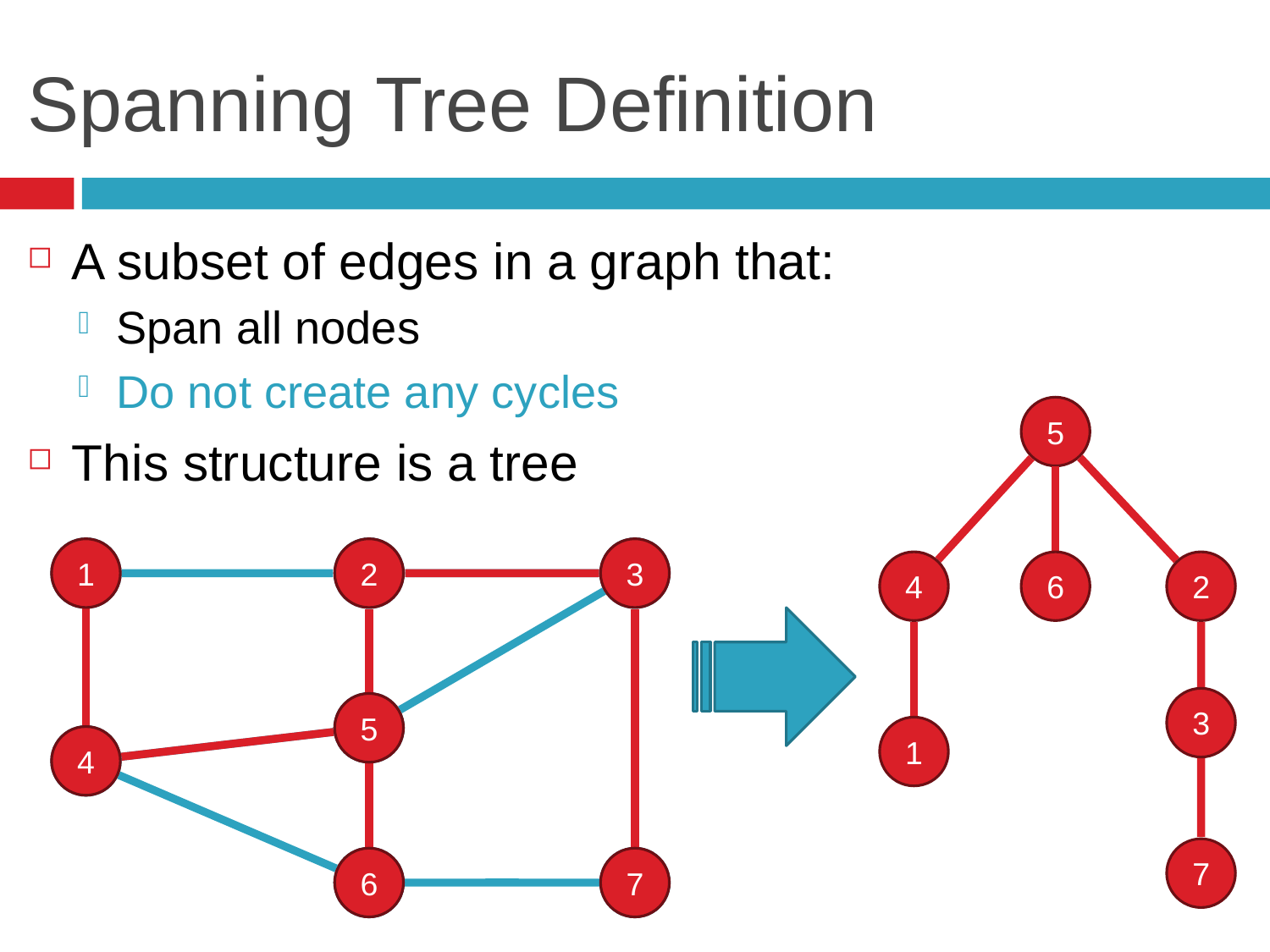

# Spanning Tree Definition
13
A subset of edges in a graph that:
Span all nodes
Do not create any cycles
This structure is a tree

5

1

1

2

2

3

3

4

6

2

3

5

5

1

4

4

7

6

6

7

7